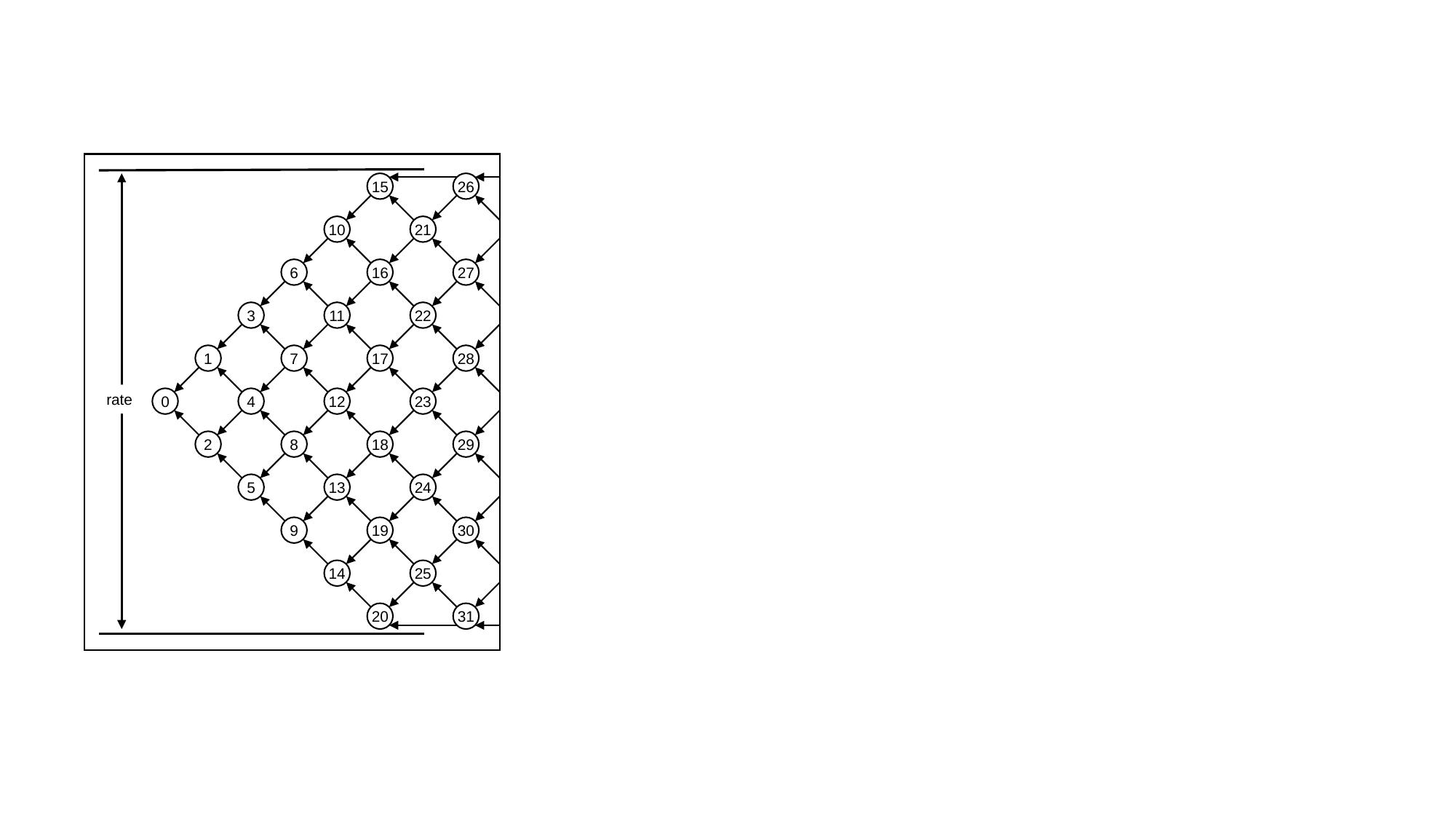

15
26
10
21
6
16
27
3
11
22
1
7
17
28
rate
0
4
12
23
2
8
18
29
5
13
24
9
19
30
14
25
20
31